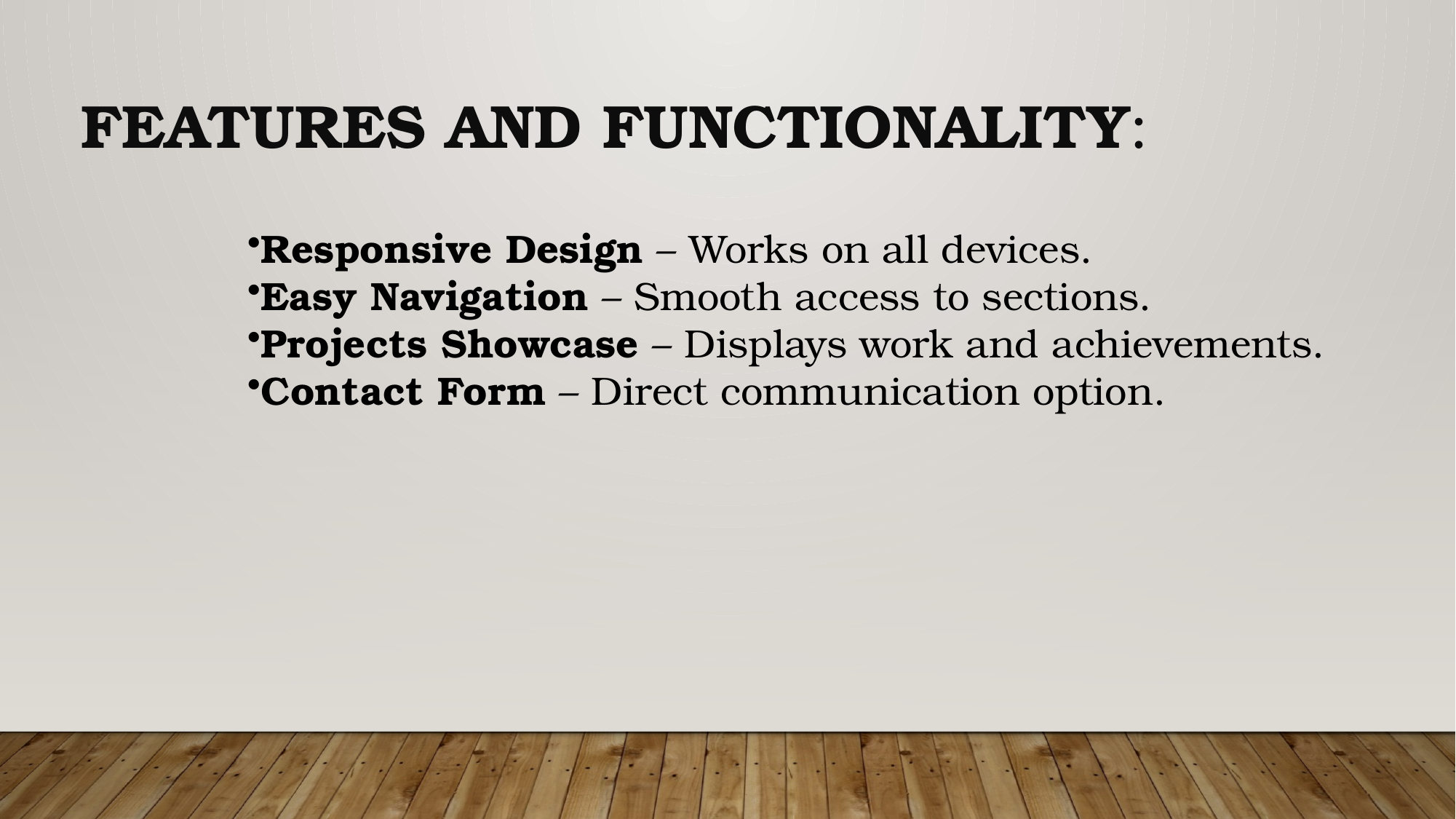

FEATURES AND FUNCTIONALITY:
Responsive Design – Works on all devices.
Easy Navigation – Smooth access to sections.
Projects Showcase – Displays work and achievements.
Contact Form – Direct communication option.